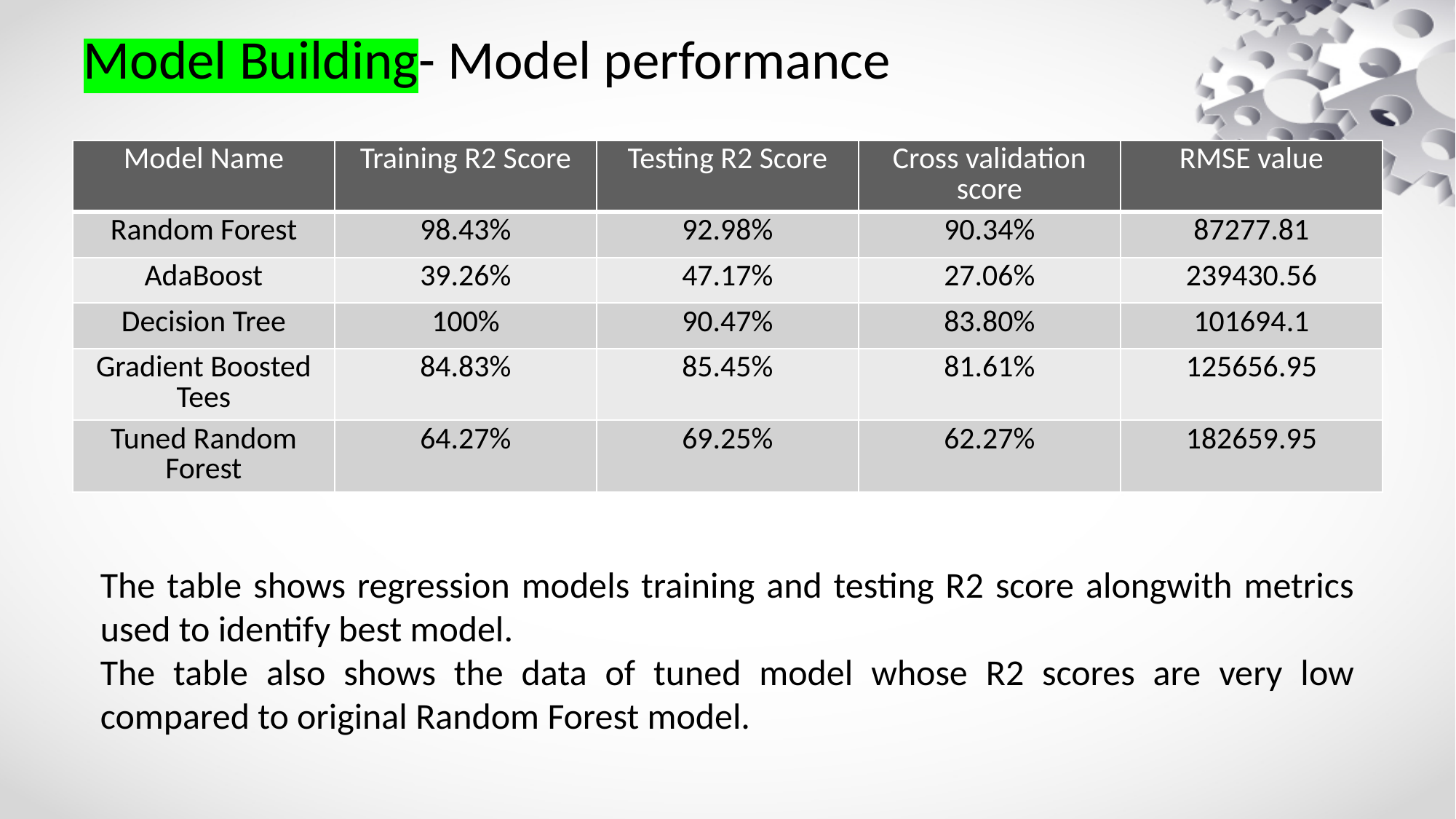

# Model Building- Model performance
| Model Name | Training R2 Score | Testing R2 Score | Cross validation score | RMSE value |
| --- | --- | --- | --- | --- |
| Random Forest | 98.43% | 92.98% | 90.34% | 87277.81 |
| AdaBoost | 39.26% | 47.17% | 27.06% | 239430.56 |
| Decision Tree | 100% | 90.47% | 83.80% | 101694.1 |
| Gradient Boosted Tees | 84.83% | 85.45% | 81.61% | 125656.95 |
| Tuned Random Forest | 64.27% | 69.25% | 62.27% | 182659.95 |
The table shows regression models training and testing R2 score alongwith metrics used to identify best model.
The table also shows the data of tuned model whose R2 scores are very low compared to original Random Forest model.